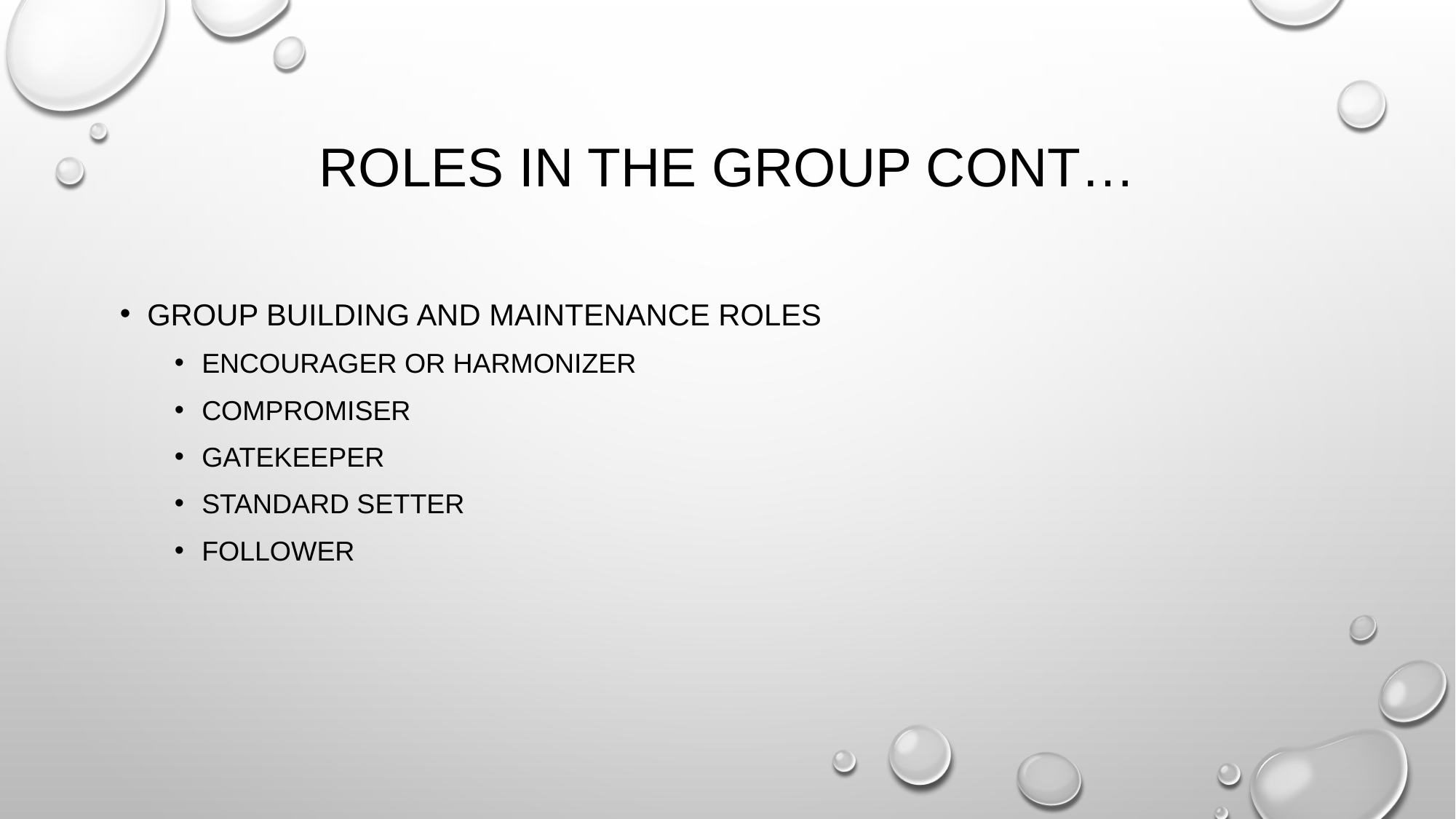

# roles in the group cont…
Group building and maintenance roles
Encourager or harmonizer
Compromiser
Gatekeeper
Standard setter
follower